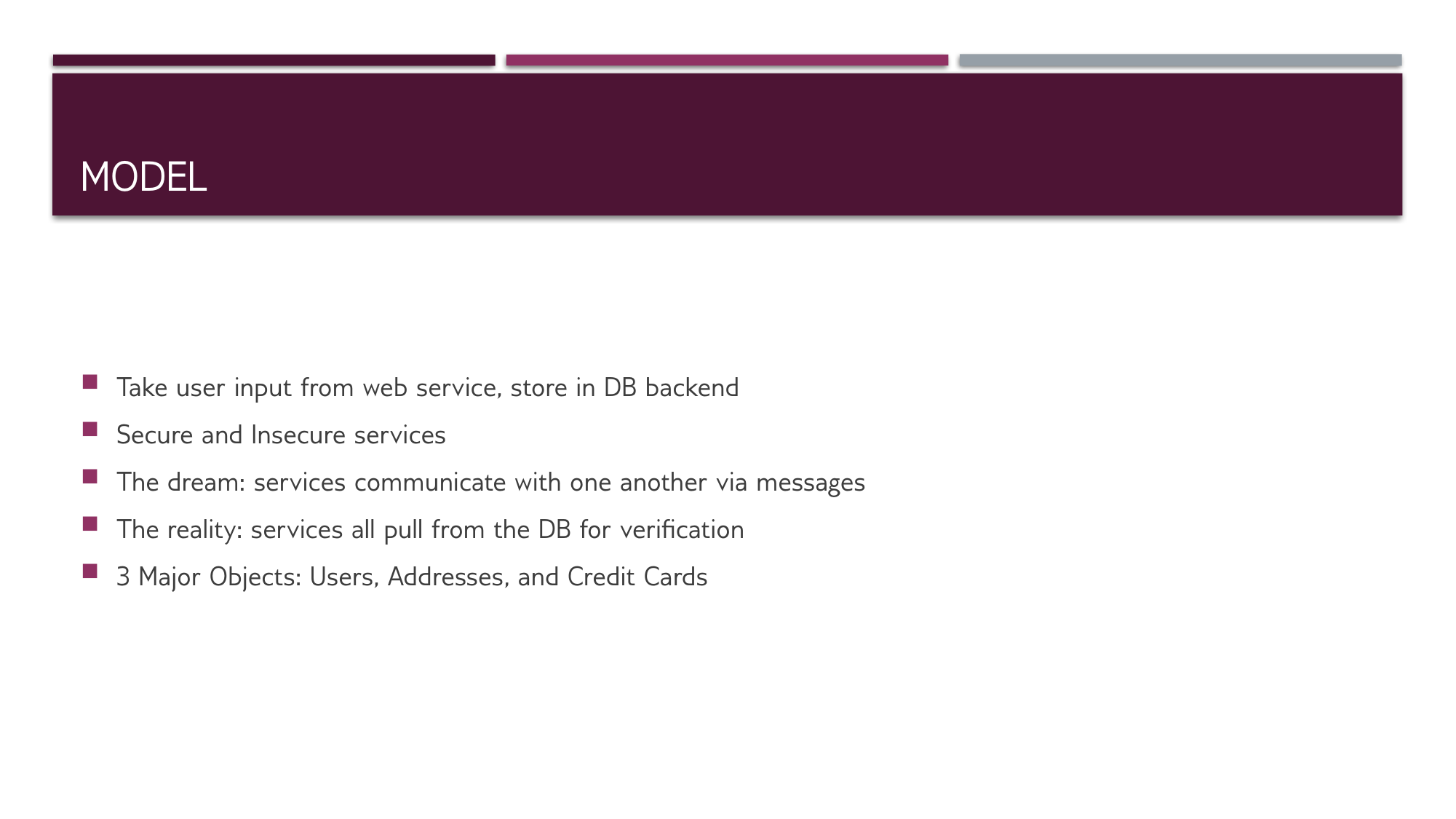

# Model
Take user input from web service, store in DB backend
Secure and Insecure services
The dream: services communicate with one another via messages
The reality: services all pull from the DB for verification
3 Major Objects: Users, Addresses, and Credit Cards